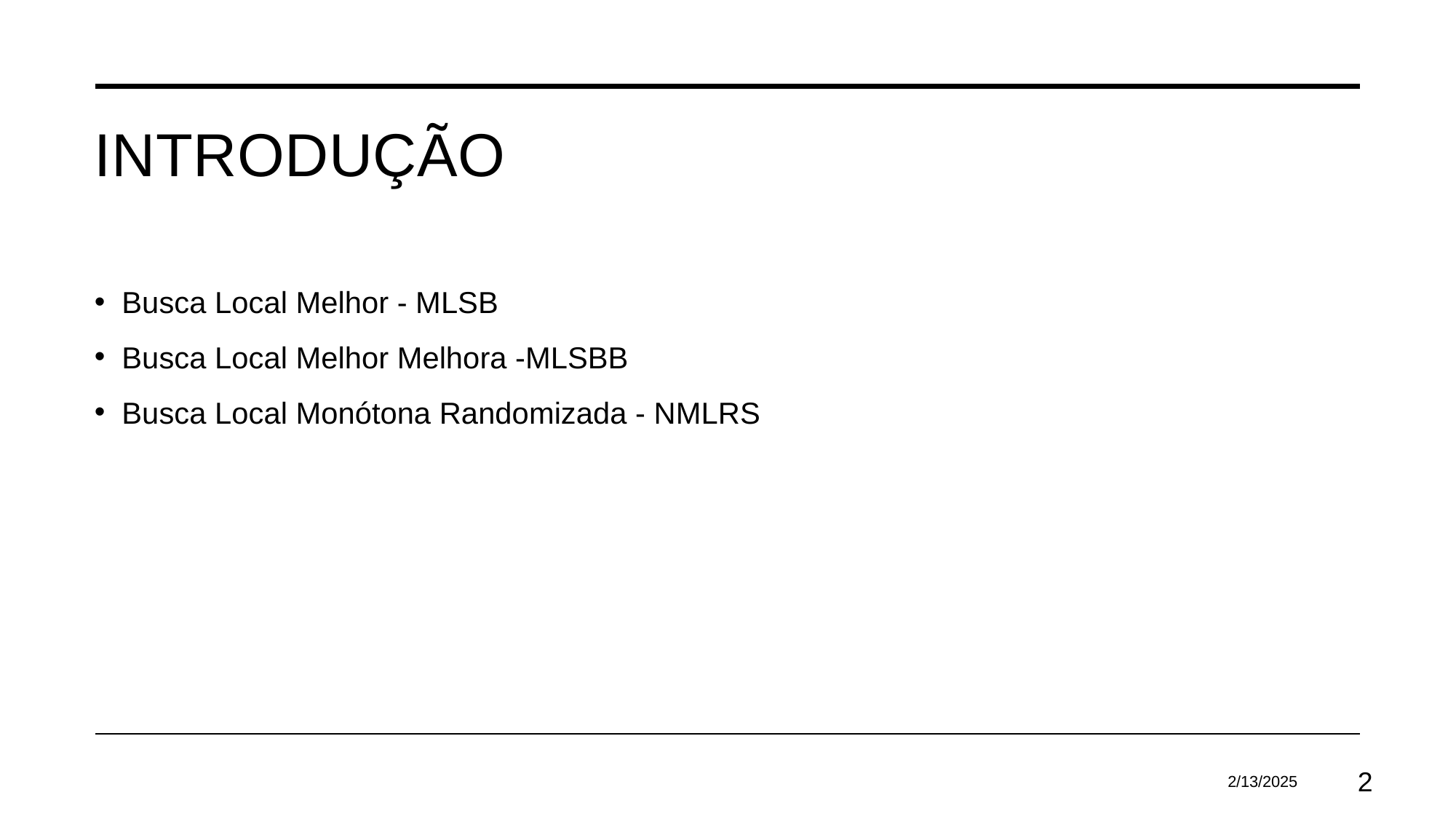

# Introdução
Busca Local Melhor - MLSB
Busca Local Melhor Melhora -MLSBB
Busca Local Monótona Randomizada - NMLRS

2/13/2025
2